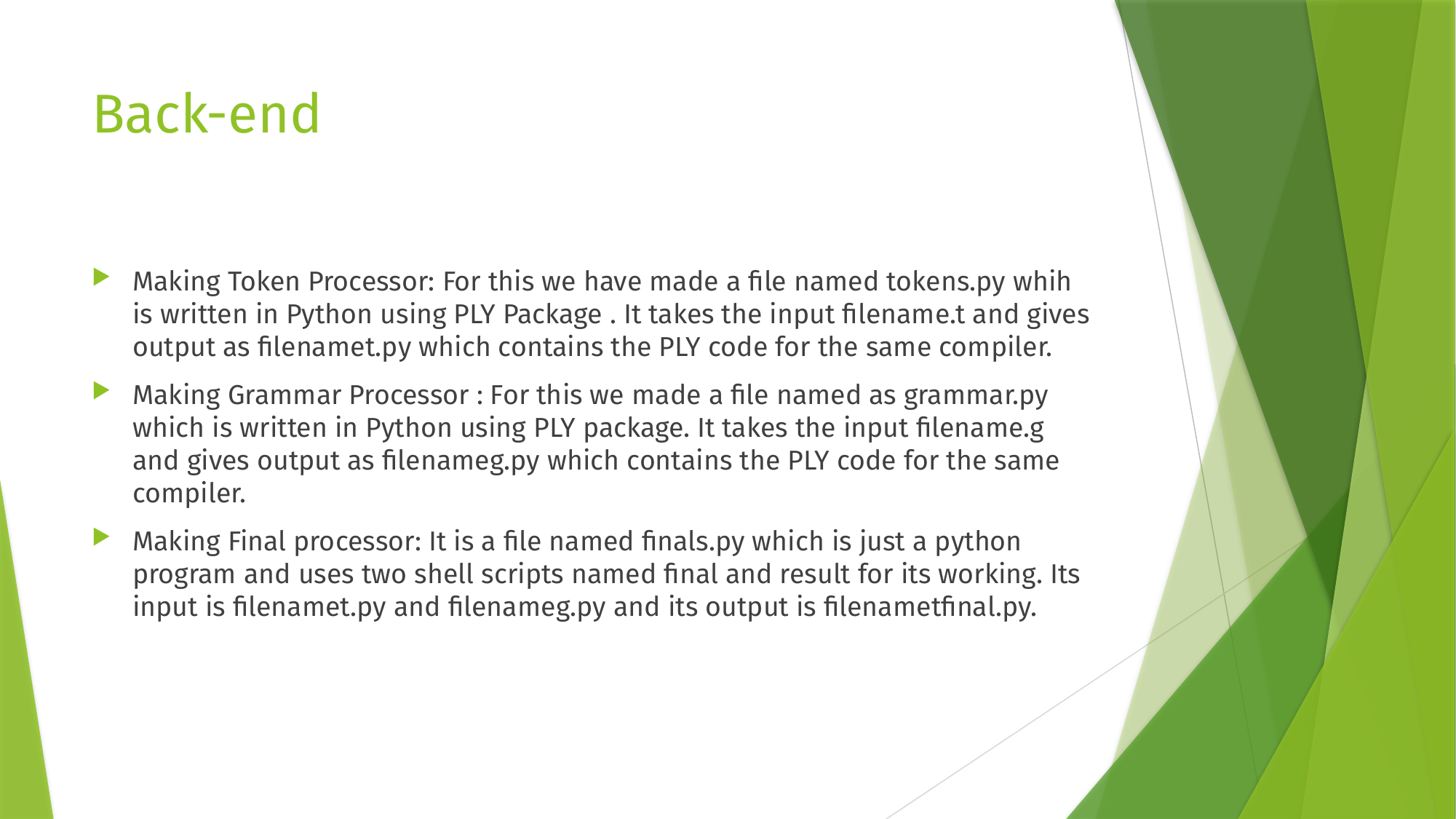

# Back-end
Making Token Processor: For this we have made a file named tokens.py whih is written in Python using PLY Package . It takes the input filename.t and gives output as filenamet.py which contains the PLY code for the same compiler.
Making Grammar Processor : For this we made a file named as grammar.py which is written in Python using PLY package. It takes the input filename.g and gives output as filenameg.py which contains the PLY code for the same compiler.
Making Final processor: It is a file named finals.py which is just a python program and uses two shell scripts named final and result for its working. Its input is filenamet.py and filenameg.py and its output is filenametfinal.py.